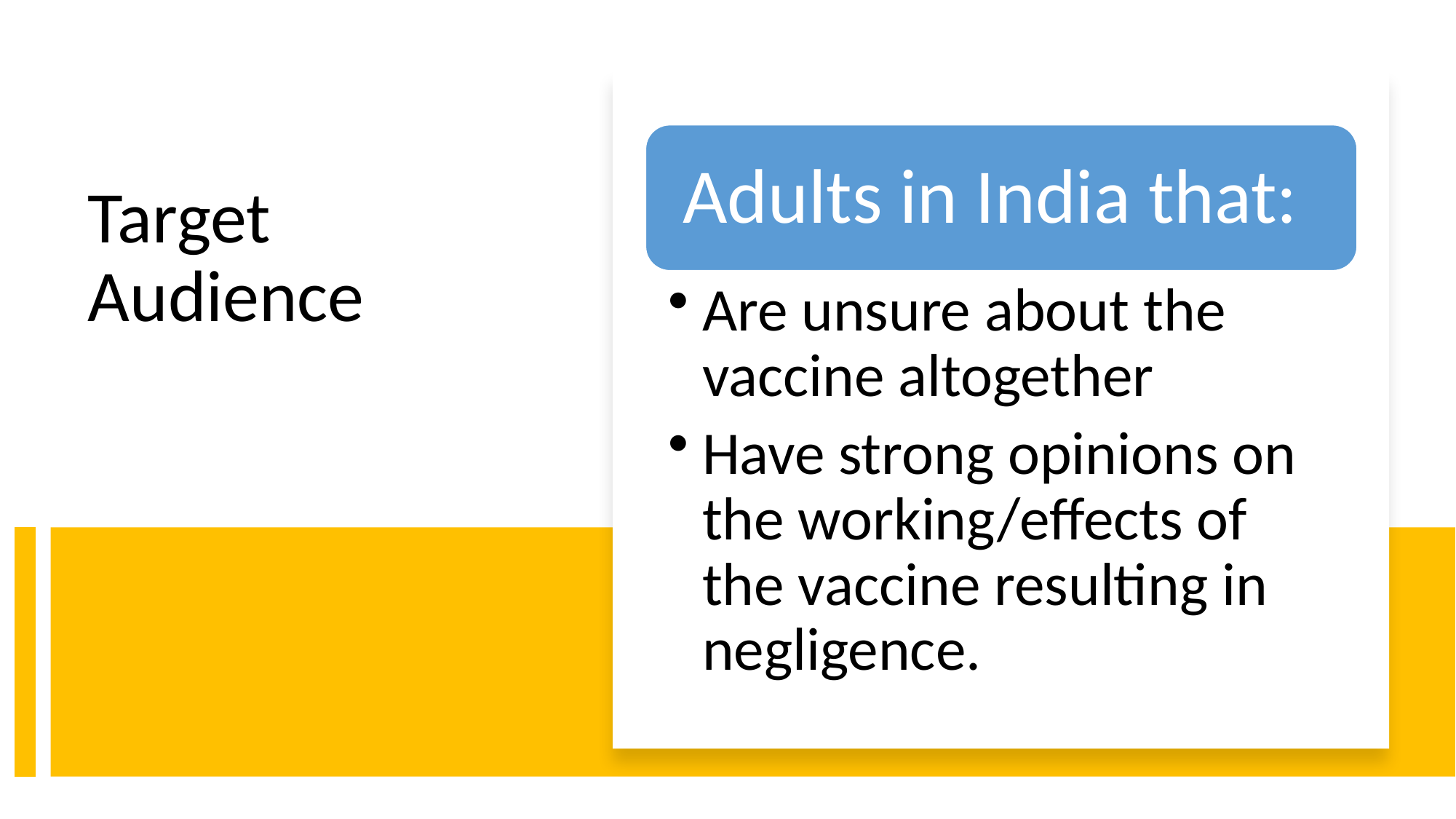

Adults in India that:
Are unsure about the vaccine altogether
Have strong opinions on the working/effects of the vaccine resulting in negligence.
# Target Audience